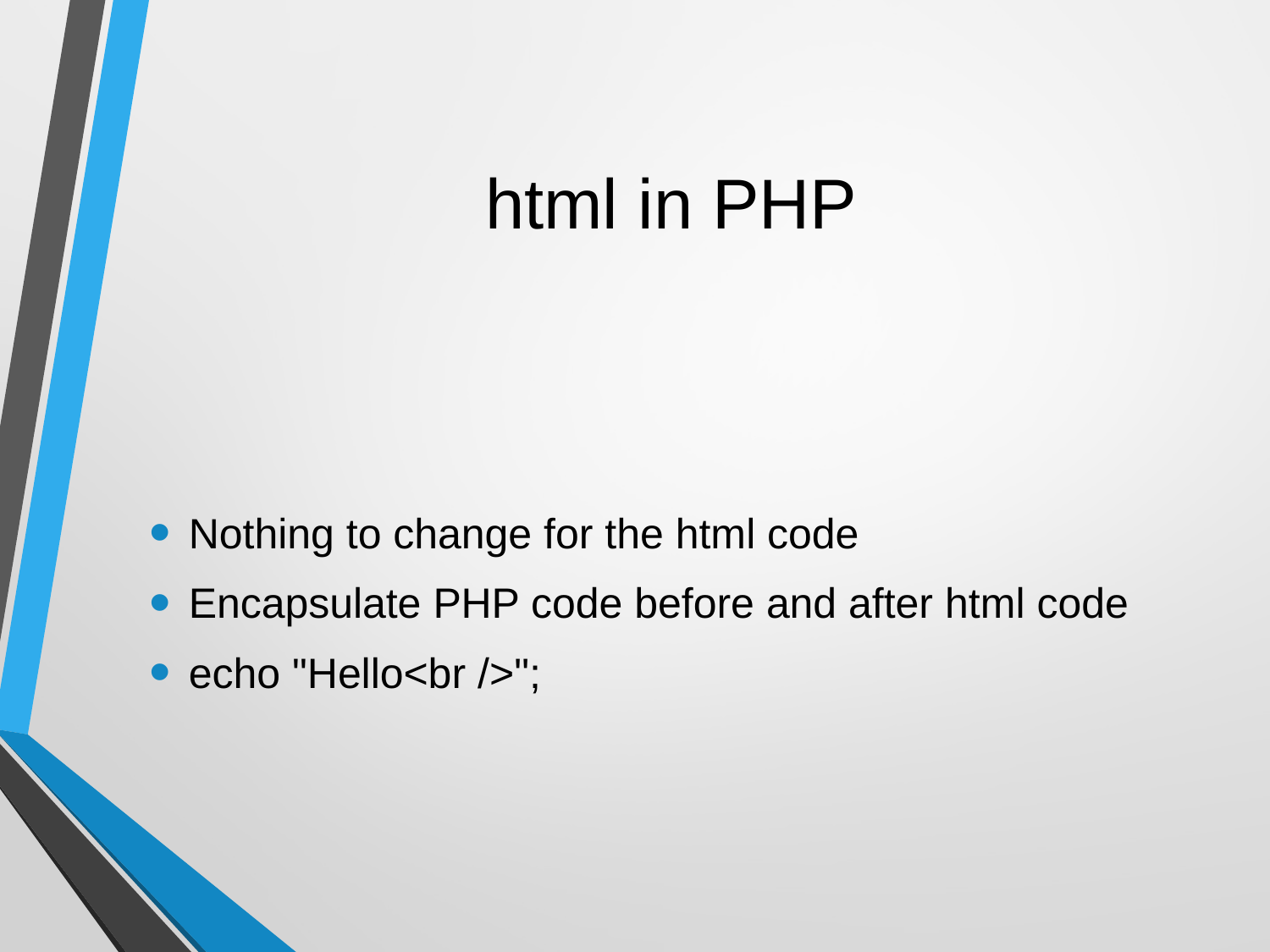

# html in PHP
Nothing to change for the html code
Encapsulate PHP code before and after html code
echo "Hello<br />";